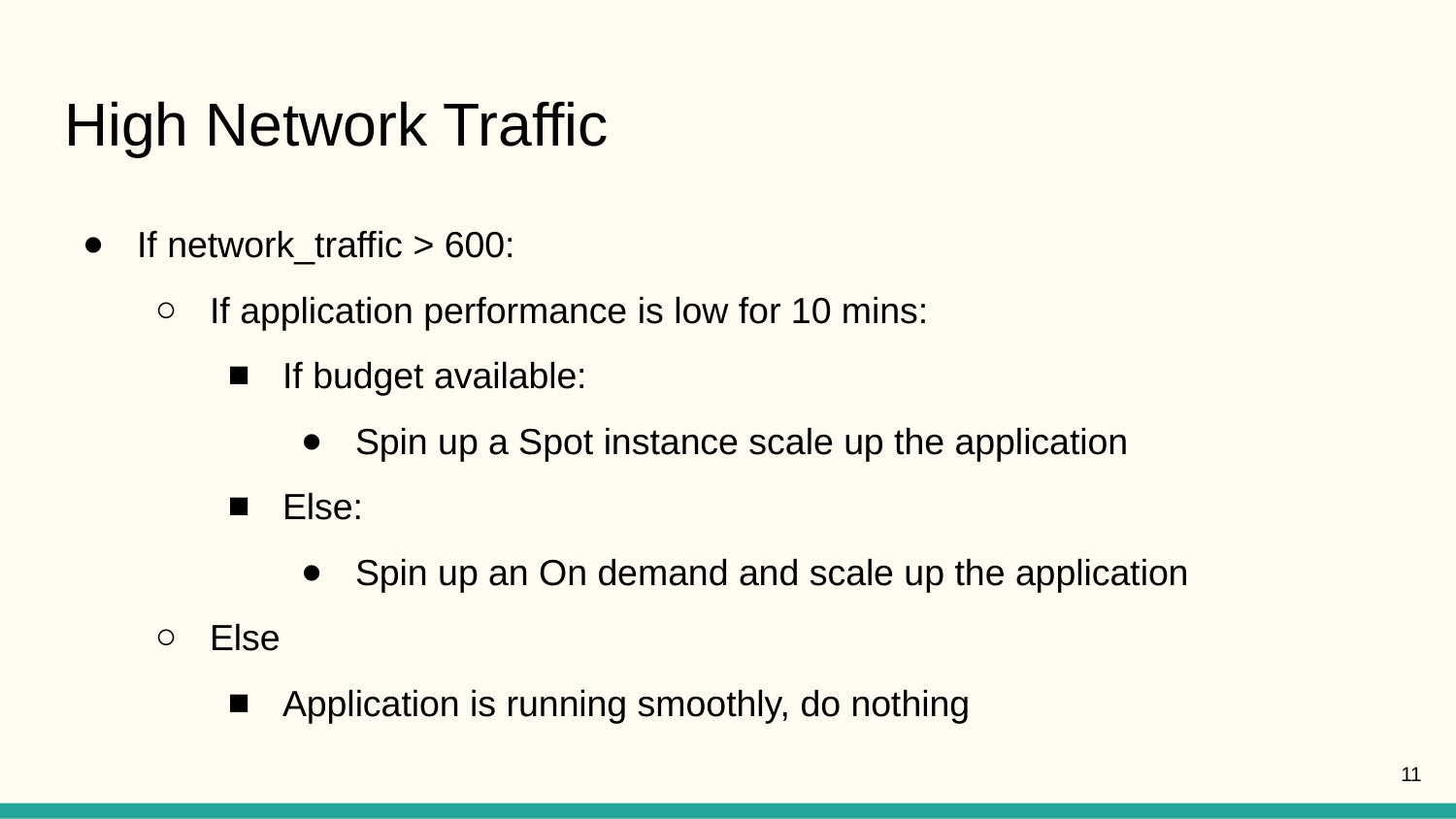

# High Network Traffic
If network_traffic > 600:
If application performance is low for 10 mins:
If budget available:
Spin up a Spot instance scale up the application
Else:
Spin up an On demand and scale up the application
Else
Application is running smoothly, do nothing

11